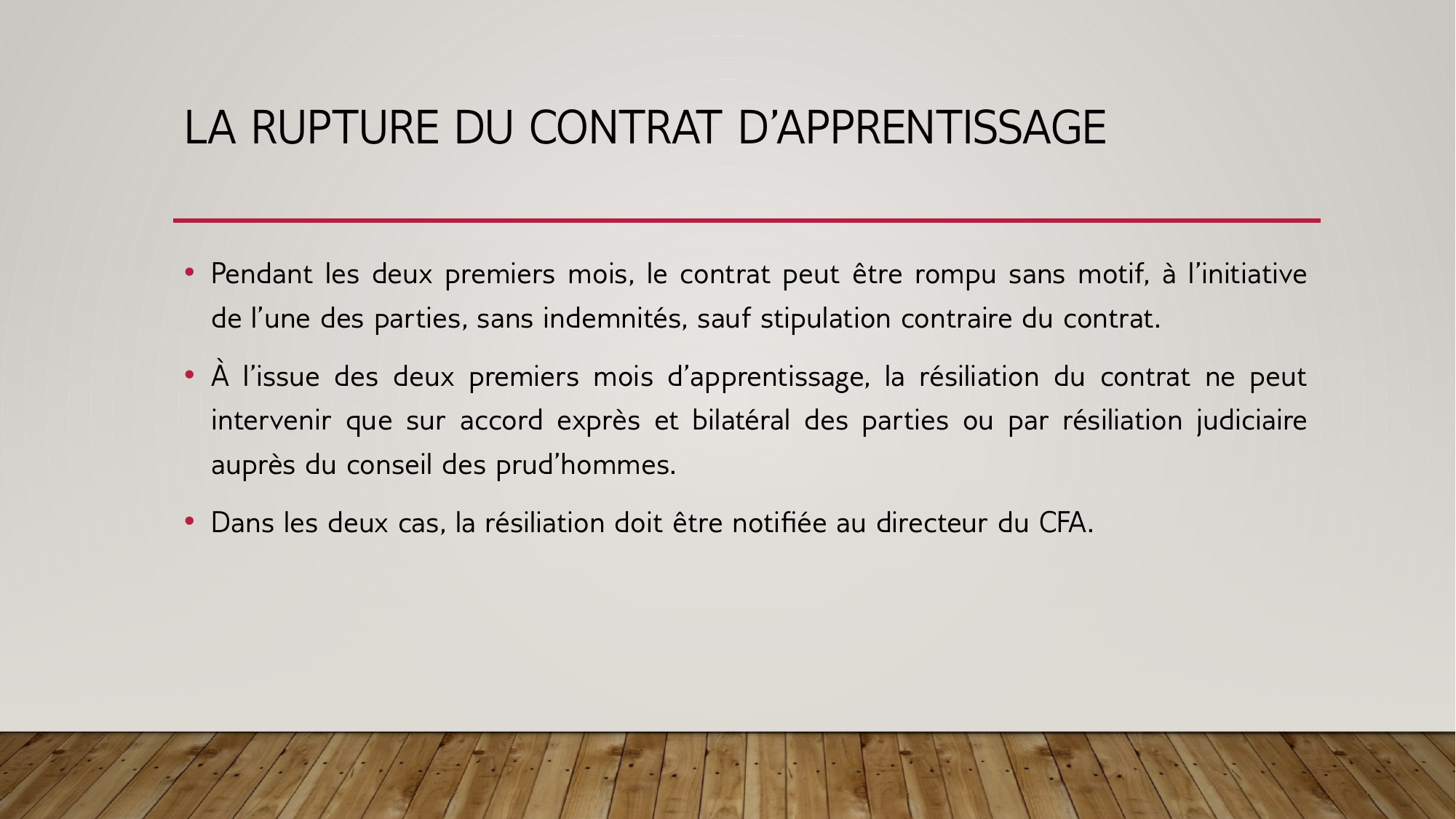

# La rupture du contrat d’apprentissage
Pendant les deux premiers mois, le contrat peut être rompu sans motif, à l’initiative de l’une des parties, sans indemnités, sauf stipulation contraire du contrat.
À l’issue des deux premiers mois d’apprentissage, la résiliation du contrat ne peut intervenir que sur accord exprès et bilatéral des parties ou par résiliation judiciaire auprès du conseil des prud’hommes.
Dans les deux cas, la résiliation doit être notiﬁée au directeur du CFA.